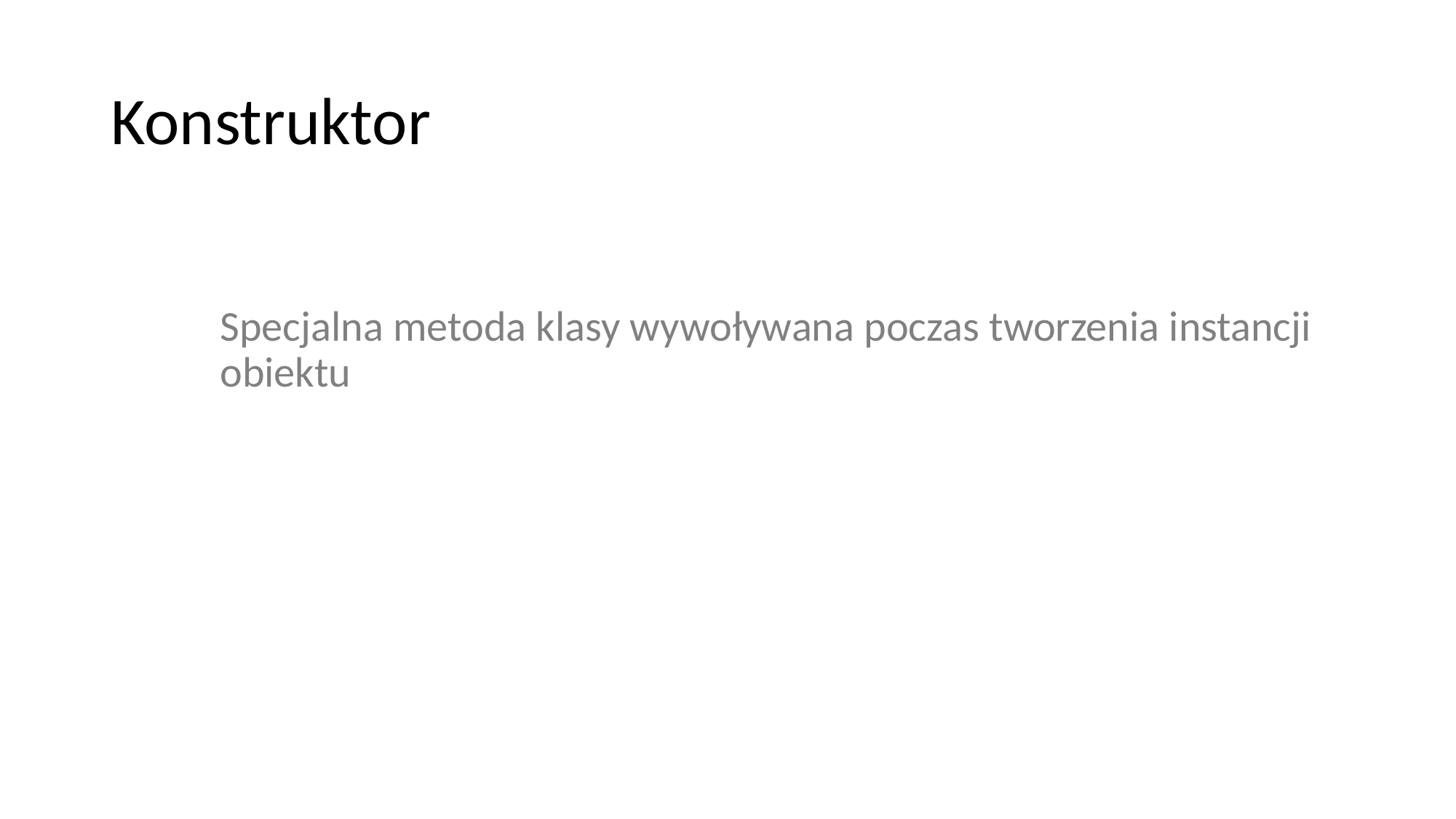

# Konstruktor
	Specjalna metoda klasy wywoływana poczas tworzenia instancji 	obiektu